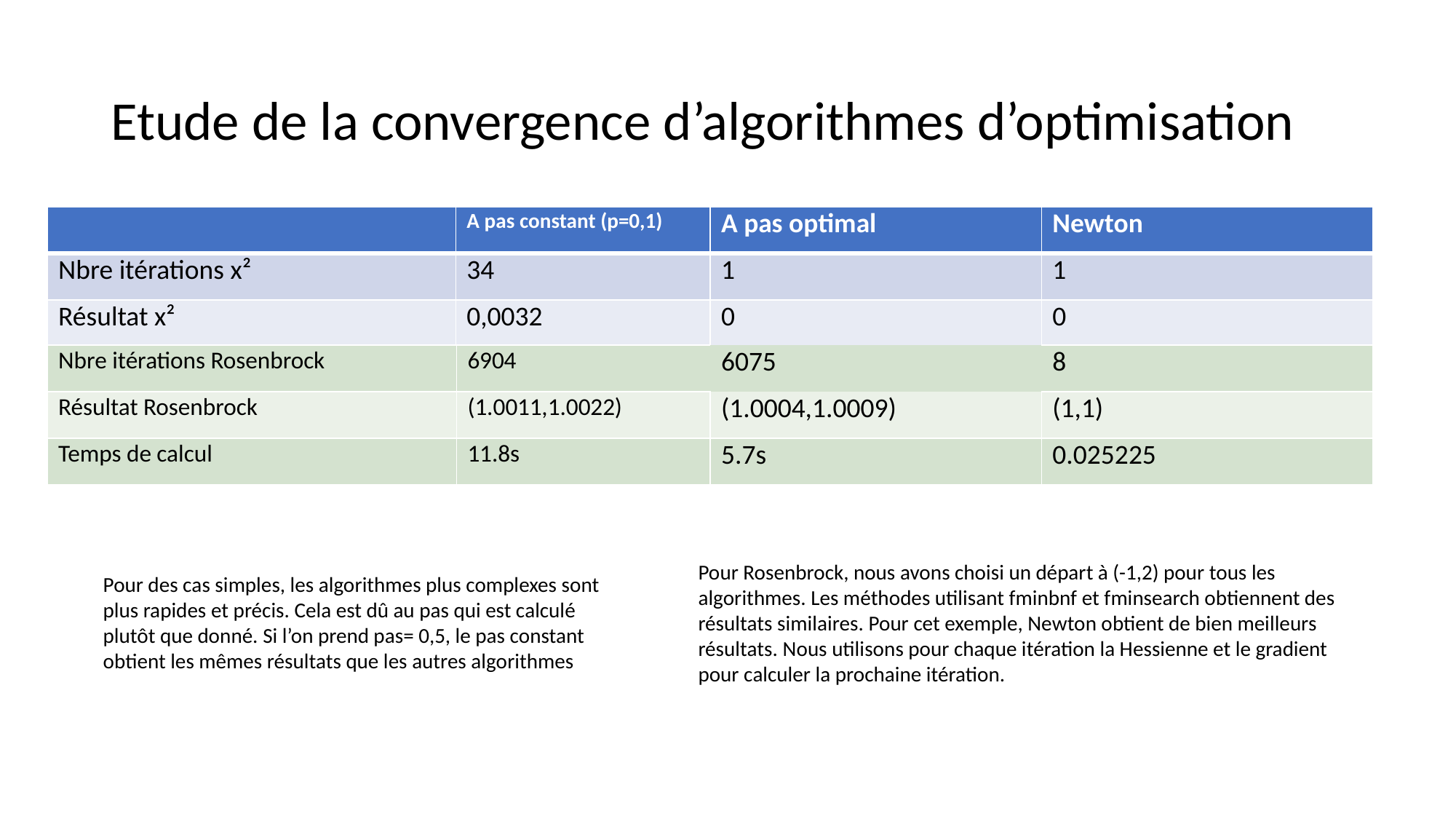

# Etude de la convergence d’algorithmes d’optimisation
|  | A pas constant (p=0,1) | A pas optimal | Newton |
| --- | --- | --- | --- |
| Nbre itérations x² | 34 | 1 | 1 |
| Résultat x² | 0,0032 | 0 | 0 |
| Nbre itérations Rosenbrock | 6904 | 6075 | 8 |
| --- | --- | --- | --- |
| Résultat Rosenbrock | (1.0011,1.0022) | (1.0004,1.0009) | (1,1) |
| Temps de calcul | 11.8s | 5.7s | 0.025225 |
Pour Rosenbrock, nous avons choisi un départ à (-1,2) pour tous les algorithmes. Les méthodes utilisant fminbnf et fminsearch obtiennent des résultats similaires. Pour cet exemple, Newton obtient de bien meilleurs résultats. Nous utilisons pour chaque itération la Hessienne et le gradient pour calculer la prochaine itération.
Pour des cas simples, les algorithmes plus complexes sont plus rapides et précis. Cela est dû au pas qui est calculé plutôt que donné. Si l’on prend pas= 0,5, le pas constant obtient les mêmes résultats que les autres algorithmes